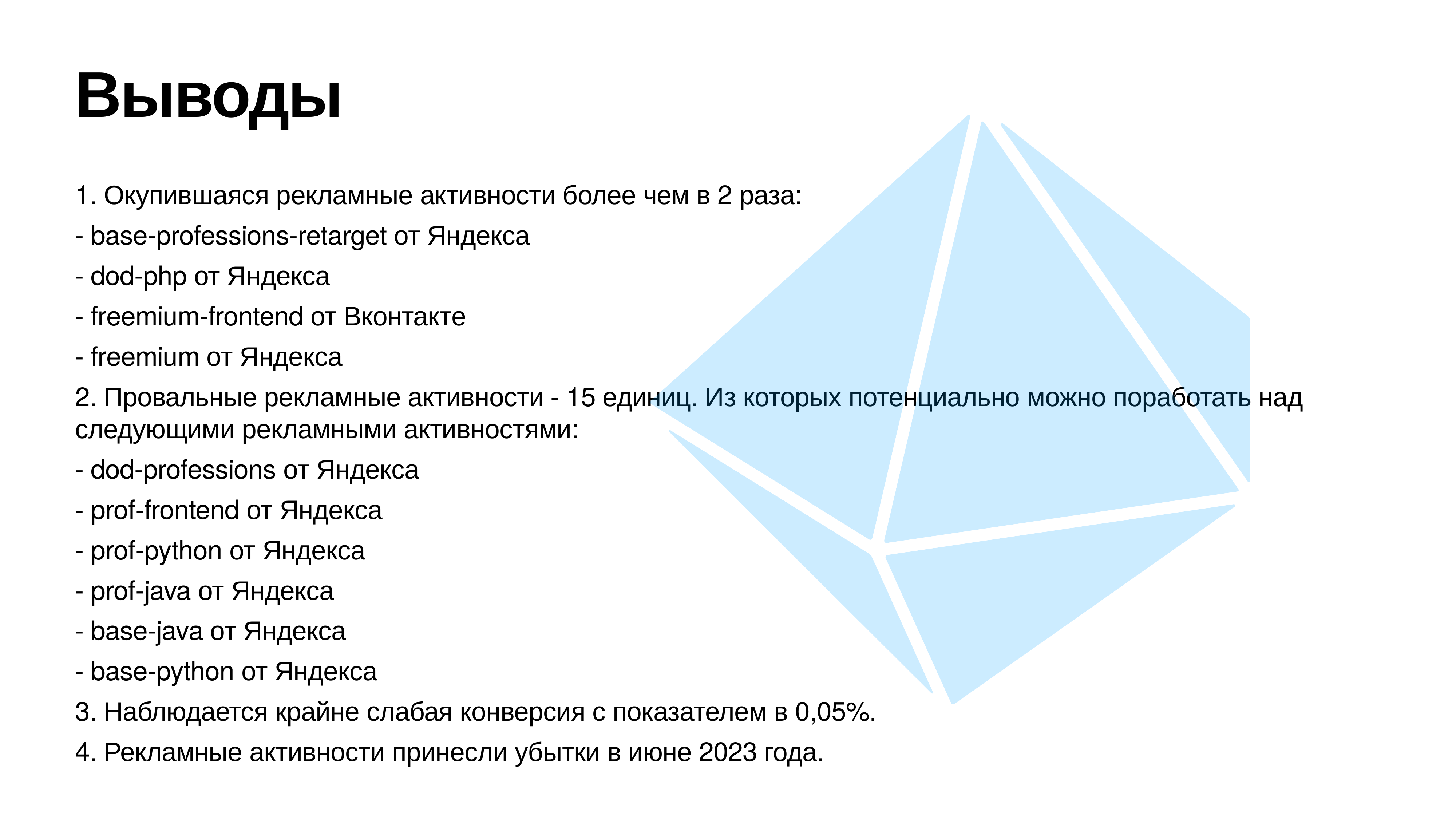

# Выводы

1. Окупившаяся рекламные активности более чем в 2 раза:
- base-professions-retarget от Яндекса
- dod-php от Яндекса
- freemium-frontend от Вконтакте
- freemium от Яндекса
2. Провальные рекламные активности - 15 единиц. Из которых потенциально можно поработать над следующими рекламными активностями:
- dod-professions от Яндекса
- prof-frontend от Яндекса
- prof-python от Яндекса
- prof-java от Яндекса
- base-java от Яндекса
- base-python от Яндекса
3. Наблюдается крайне слабая конверсия с показателем в 0,05%.
4. Рекламные активности принесли убытки в июне 2023 года.